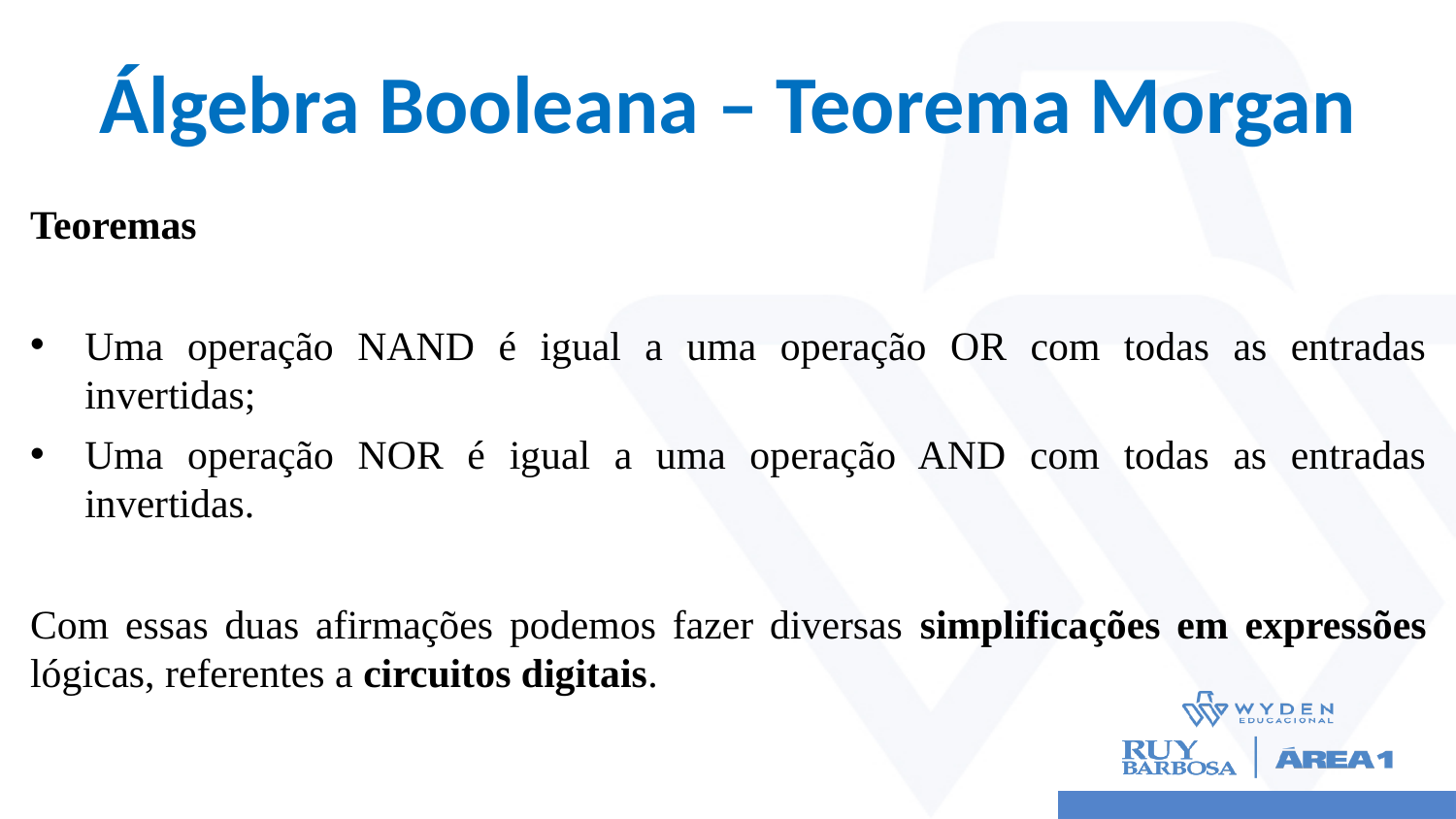

# Álgebra Booleana – Teorema Morgan
Teoremas

Uma operação NAND é igual a uma operação OR com todas as entradas invertidas;
Uma operação NOR é igual a uma operação AND com todas as entradas invertidas.

Com essas duas afirmações podemos fazer diversas simplificações em expressões lógicas, referentes a circuitos digitais.